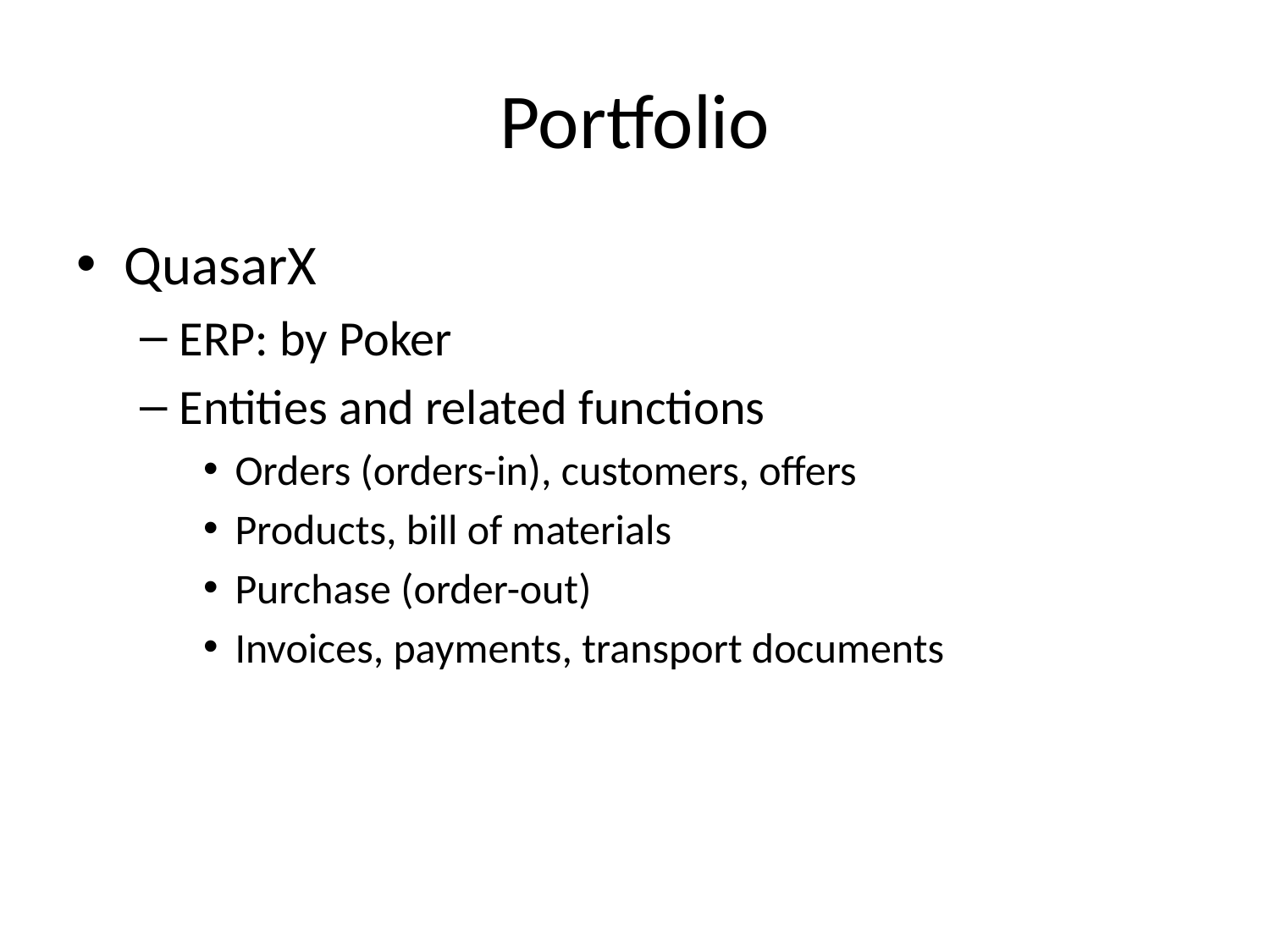

# Portfolio
QuasarX
ERP: by Poker
Entities and related functions
Orders (orders-in), customers, offers
Products, bill of materials
Purchase (order-out)
Invoices, payments, transport documents